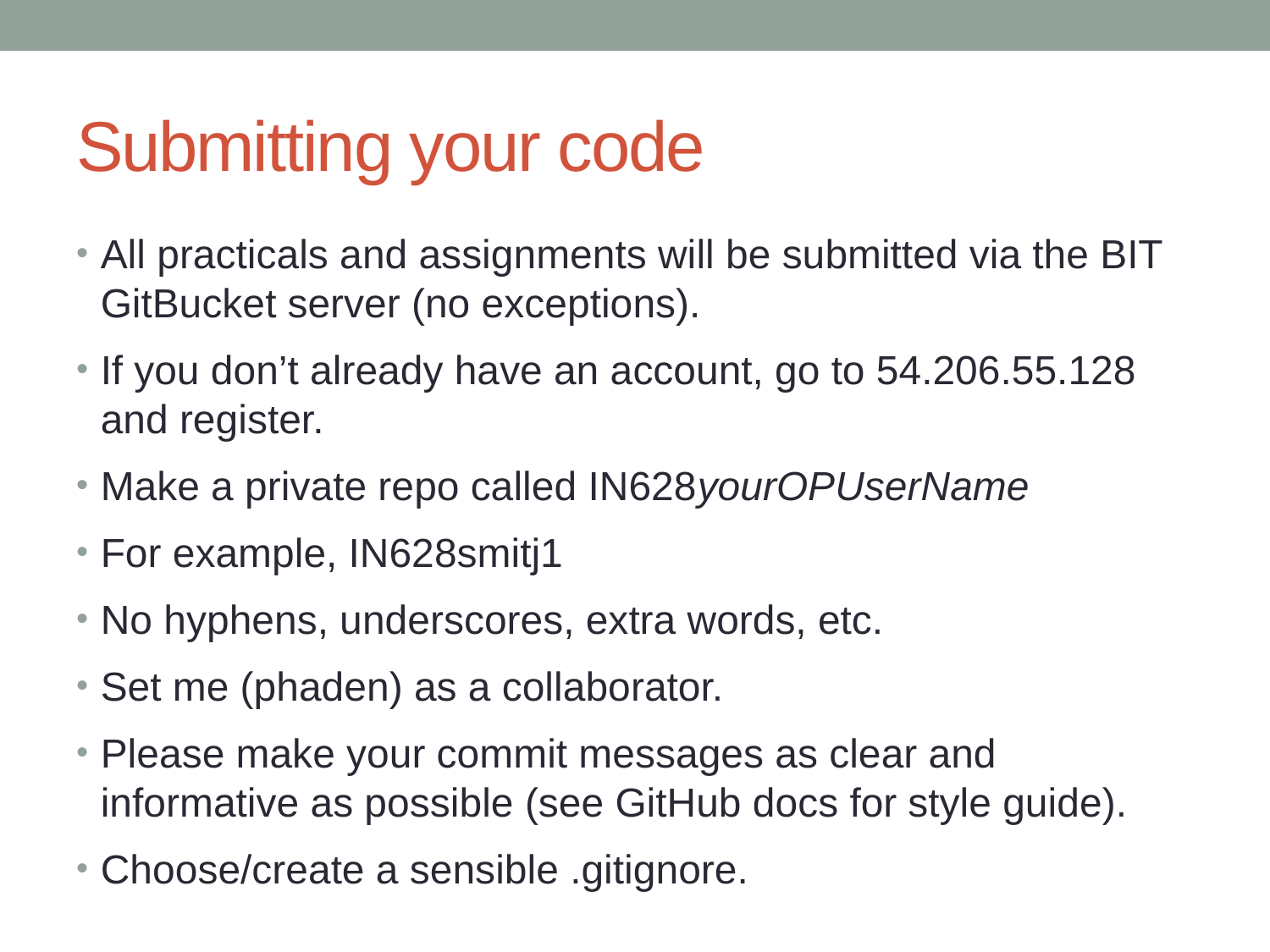

# Submitting your code
All practicals and assignments will be submitted via the BIT GitBucket server (no exceptions).
If you don’t already have an account, go to 54.206.55.128 and register.
Make a private repo called IN628yourOPUserName
For example, IN628smitj1
No hyphens, underscores, extra words, etc.
Set me (phaden) as a collaborator.
Please make your commit messages as clear and informative as possible (see GitHub docs for style guide).
Choose/create a sensible .gitignore.